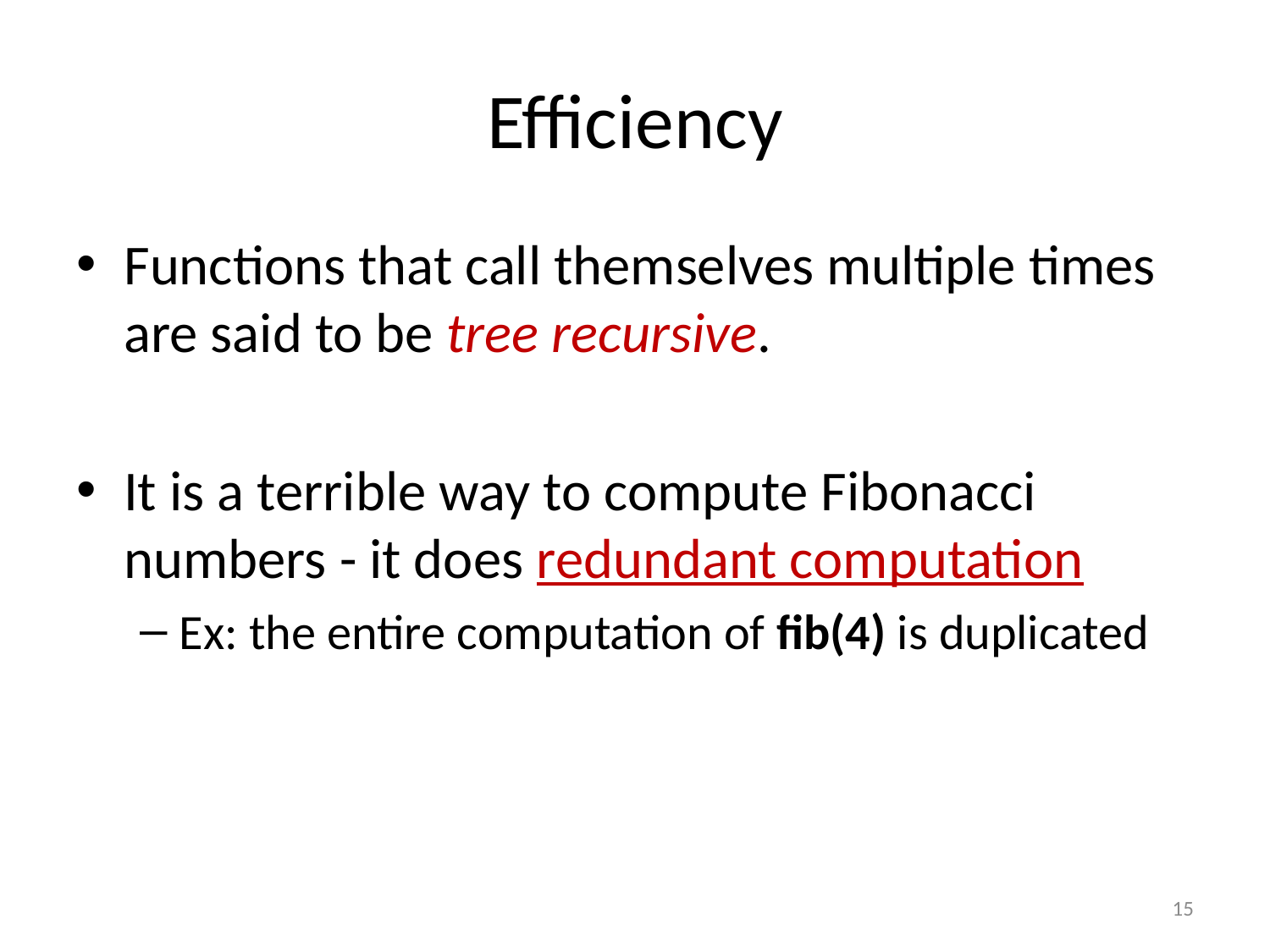

# Efficiency
Functions that call themselves multiple times are said to be tree recursive.

It is a terrible way to compute Fibonacci numbers - it does redundant computation
Ex: the entire computation of fib(4) is duplicated
15